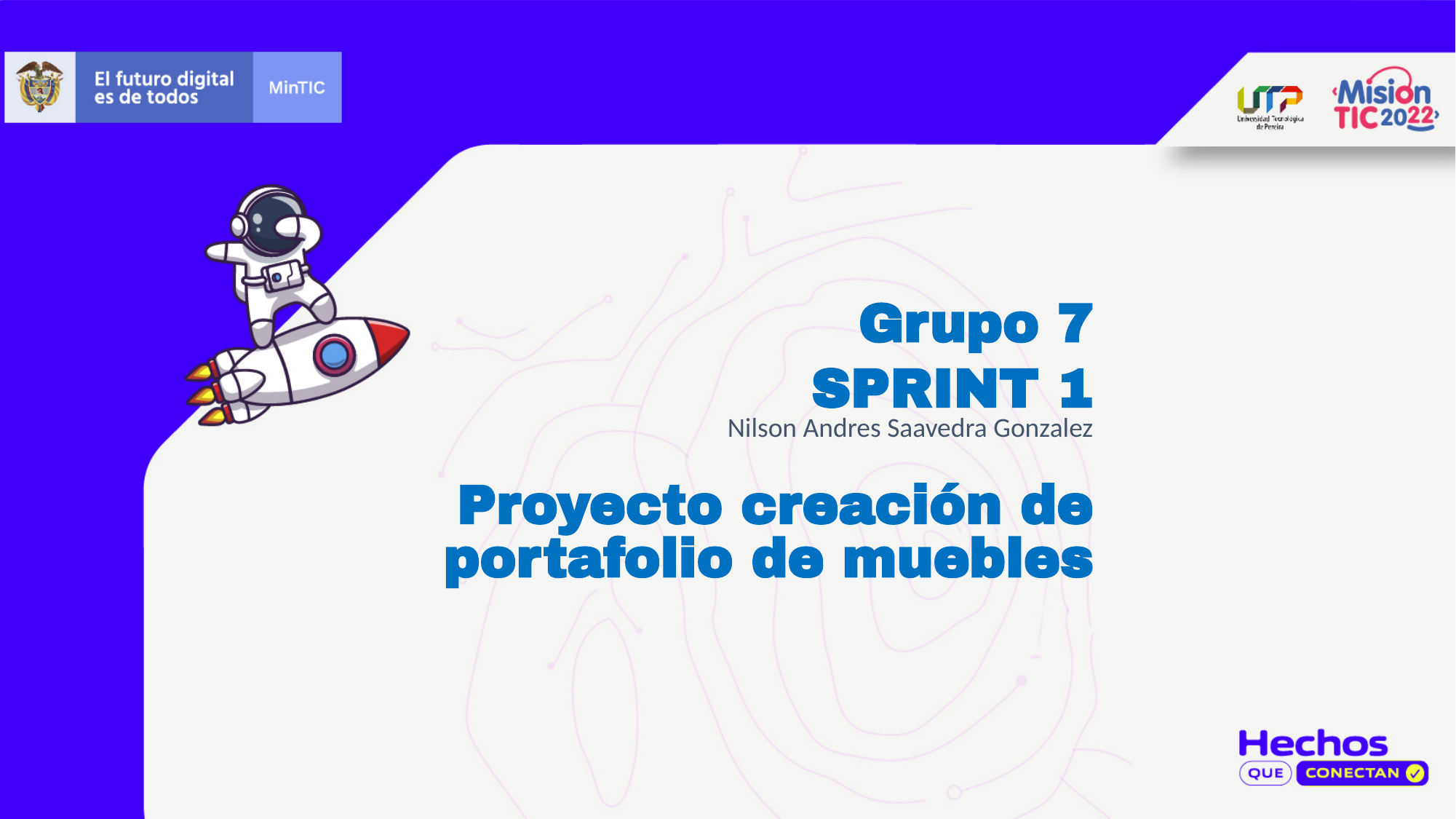

Grupo 7
SPRINT 1
Nilson Andres Saavedra Gonzalez
Proyecto creación de portafolio de muebles